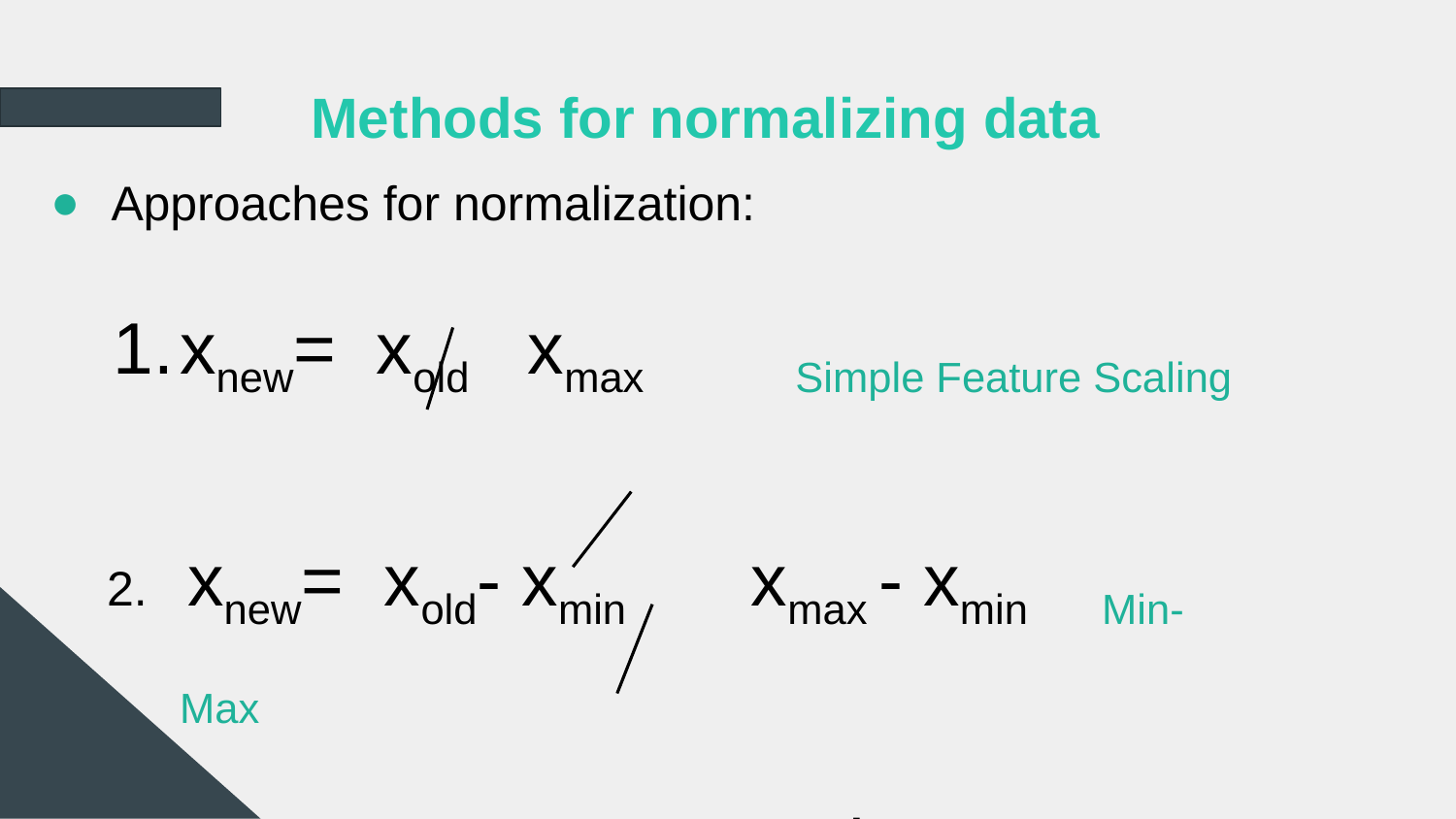

# Methods for normalizing data
Approaches for normalization:
xnew=  xold     xmax             Simple Feature Scaling

 xnew=  xold- xmin              xmax - xmin         Min-Max

xnew=  xold -mean    s.d  Z-score